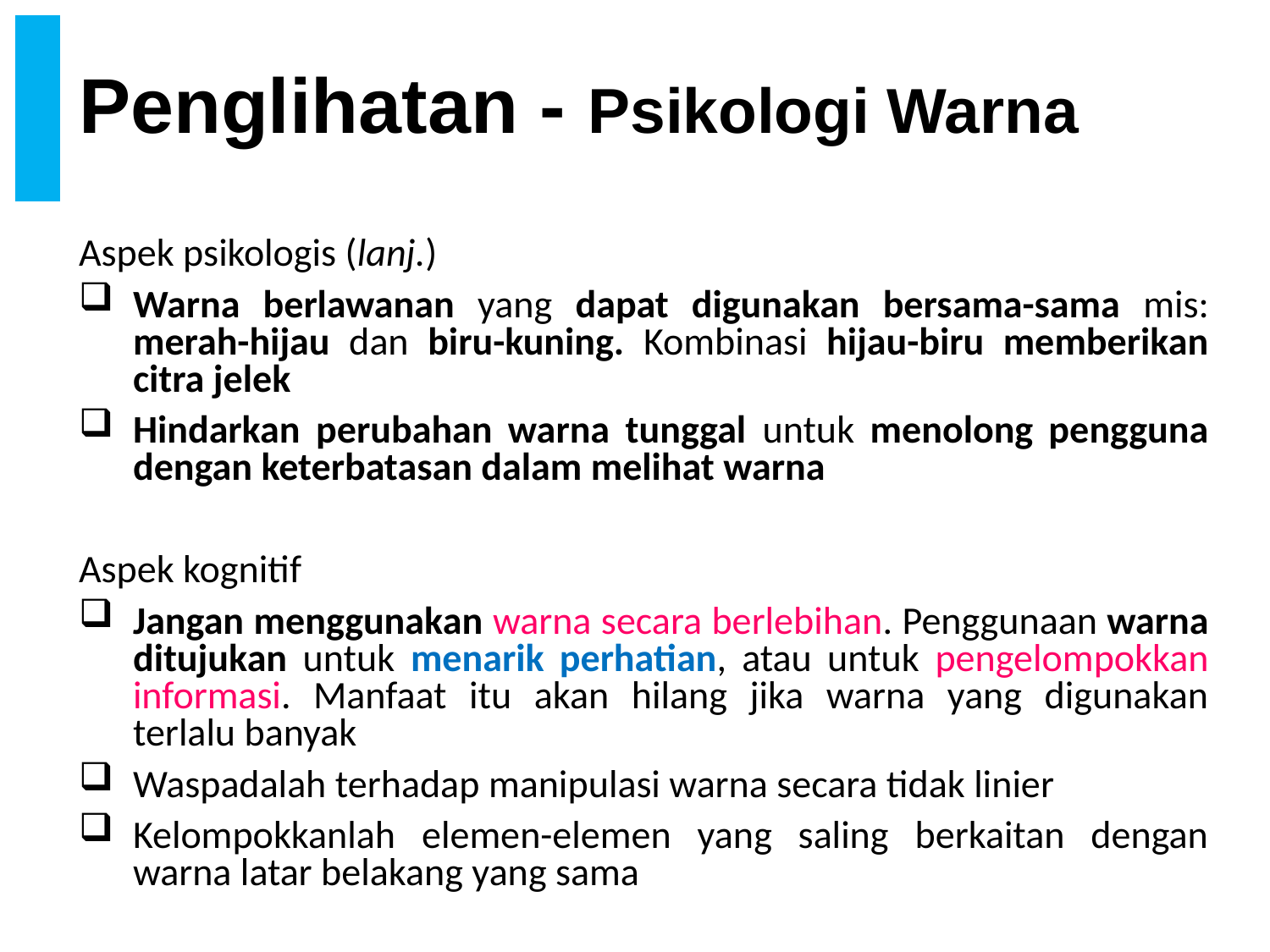

# Penglihatan - Psikologi Warna
Aspek psikologis (lanj.)
Warna berlawanan yang dapat digunakan bersama-sama mis: merah-hijau dan biru-kuning. Kombinasi hijau-biru memberikan citra jelek
Hindarkan perubahan warna tunggal untuk menolong pengguna dengan keterbatasan dalam melihat warna

Aspek kognitif
Jangan menggunakan warna secara berlebihan. Penggunaan warna ditujukan untuk menarik perhatian, atau untuk pengelompokkan informasi. Manfaat itu akan hilang jika warna yang digunakan terlalu banyak
Waspadalah terhadap manipulasi warna secara tidak linier
Kelompokkanlah elemen-elemen yang saling berkaitan dengan warna latar belakang yang sama